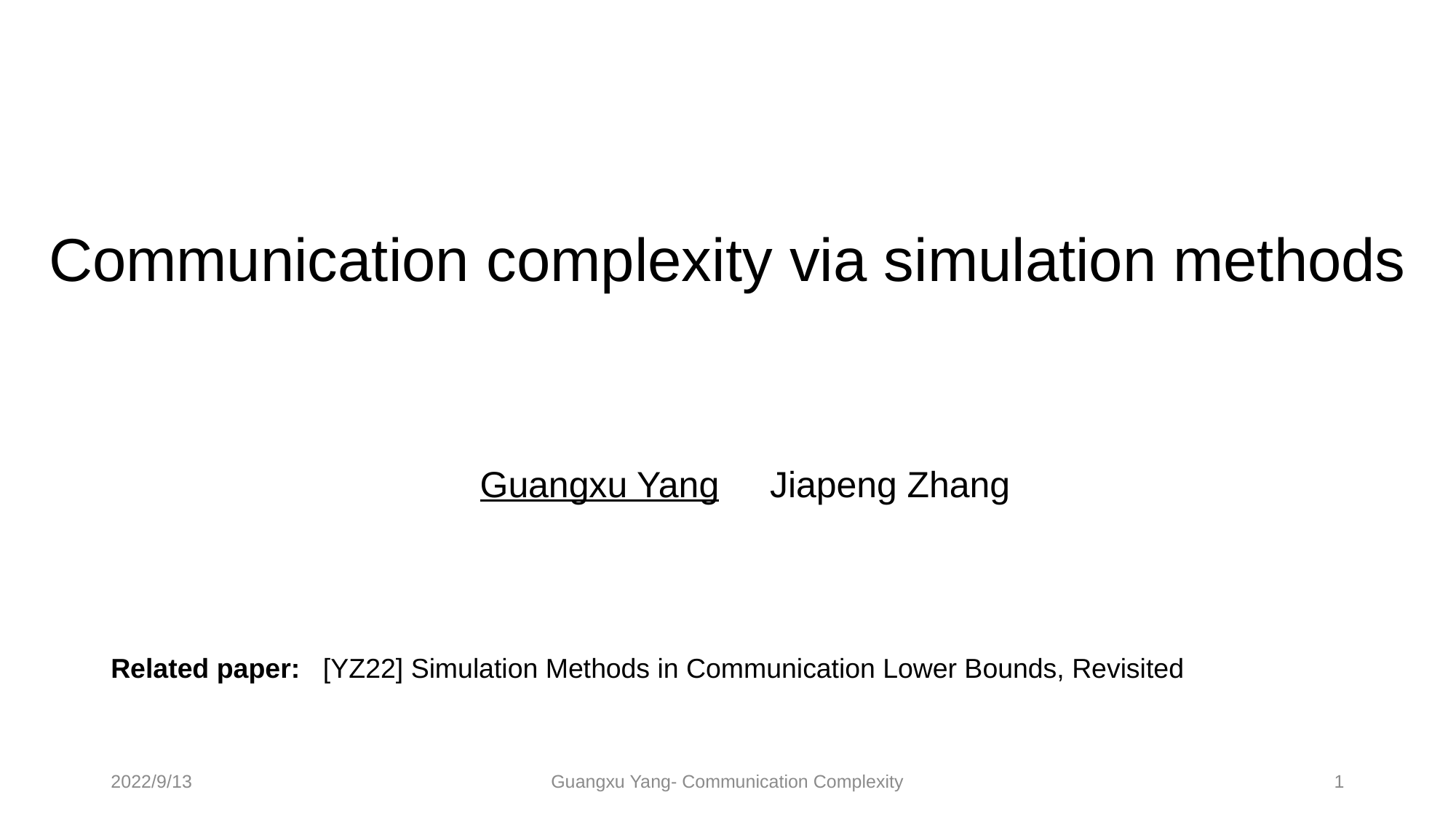

# Communication complexity via simulation methods
Guangxu Yang     Jiapeng Zhang
Related paper:   [YZ22] Simulation Methods in Communication Lower Bounds, Revisited
2022/9/13
Guangxu Yang- Communication Complexity
1